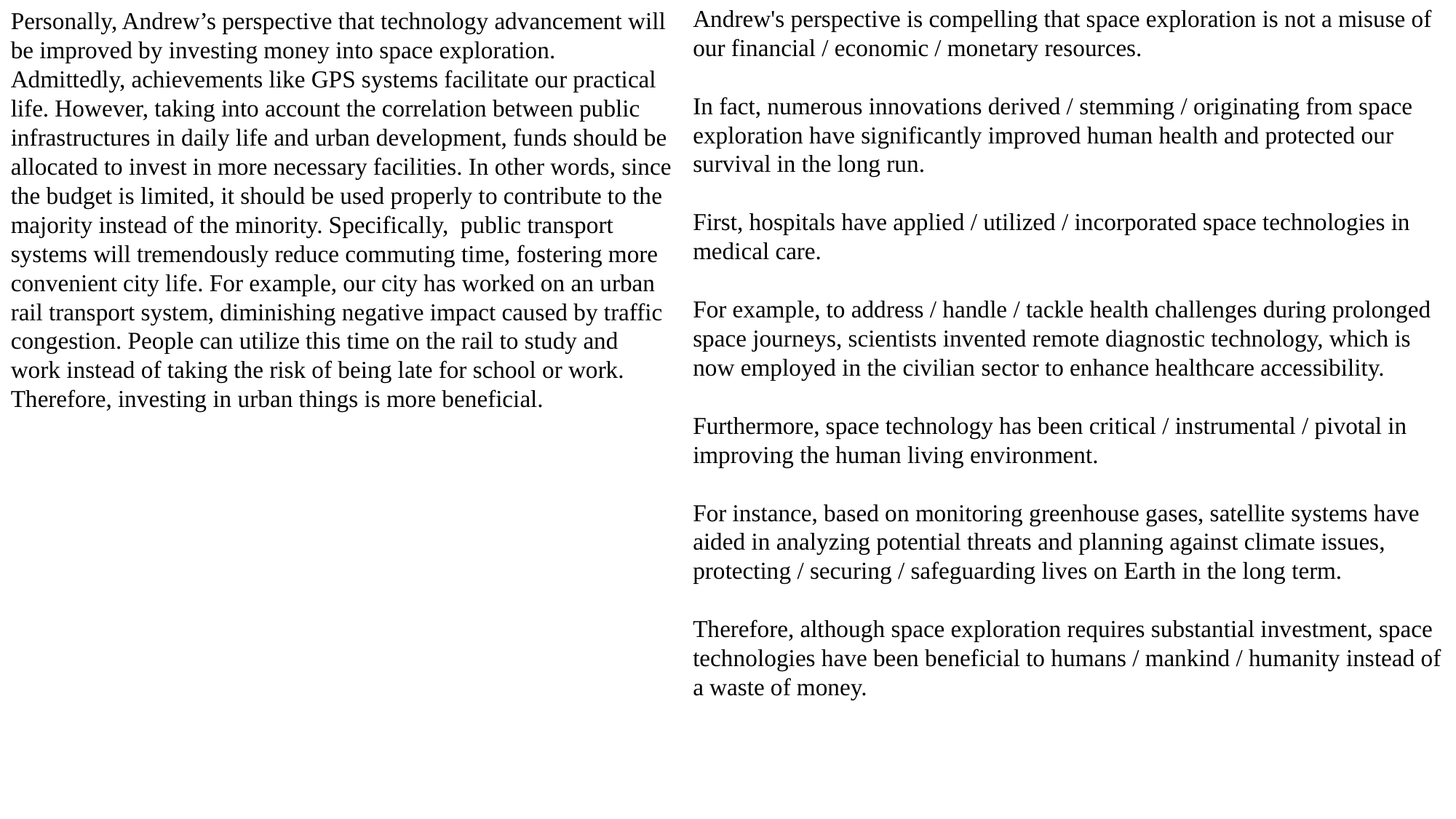

Andrew's perspective is compelling that space exploration is not a misuse of our financial / economic / monetary resources.

In fact, numerous innovations derived / stemming / originating from space exploration have significantly improved human health and protected our survival in the long run.

First, hospitals have applied / utilized / incorporated space technologies in medical care.

For example, to address / handle / tackle health challenges during prolonged space journeys, scientists invented remote diagnostic technology, which is now employed in the civilian sector to enhance healthcare accessibility.

Furthermore, space technology has been critical / instrumental / pivotal in improving the human living environment.

For instance, based on monitoring greenhouse gases, satellite systems have aided in analyzing potential threats and planning against climate issues, protecting / securing / safeguarding lives on Earth in the long term.

Therefore, although space exploration requires substantial investment, space technologies have been beneficial to humans / mankind / humanity instead of a waste of money.
Personally, Andrew’s perspective that technology advancement will be improved by investing money into space exploration. Admittedly, achievements like GPS systems facilitate our practical life. However, taking into account the correlation between public infrastructures in daily life and urban development, funds should be allocated to invest in more necessary facilities. In other words, since the budget is limited, it should be used properly to contribute to the majority instead of the minority. Specifically,  public transport systems will tremendously reduce commuting time, fostering more convenient city life. For example, our city has worked on an urban rail transport system, diminishing negative impact caused by traffic congestion. People can utilize this time on the rail to study and work instead of taking the risk of being late for school or work. Therefore, investing in urban things is more beneficial.